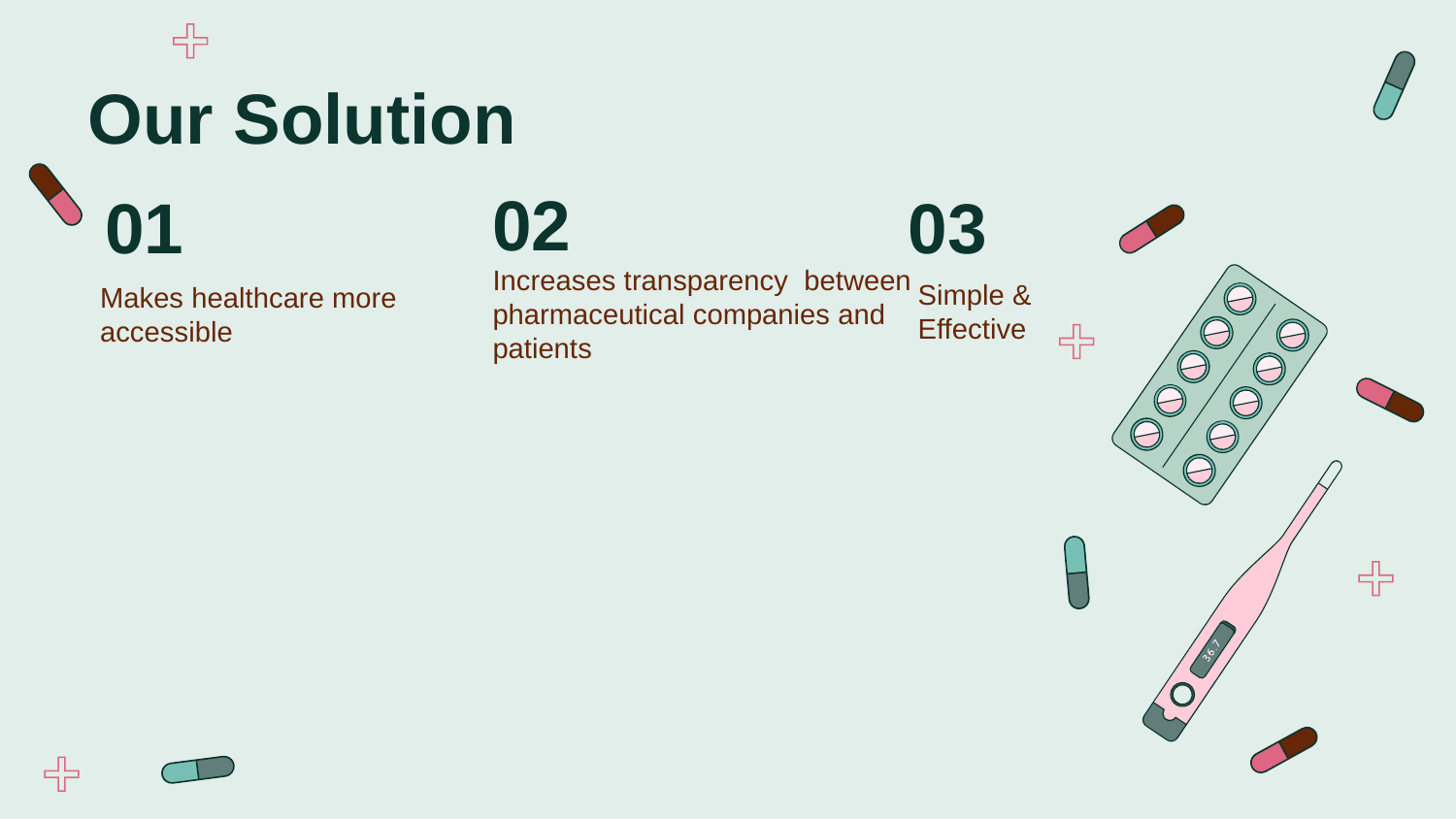

Our Solution
02
01
03

Simple & Effective
Increases transparency  between pharmaceutical companies and patients
Makes healthcare more accessible